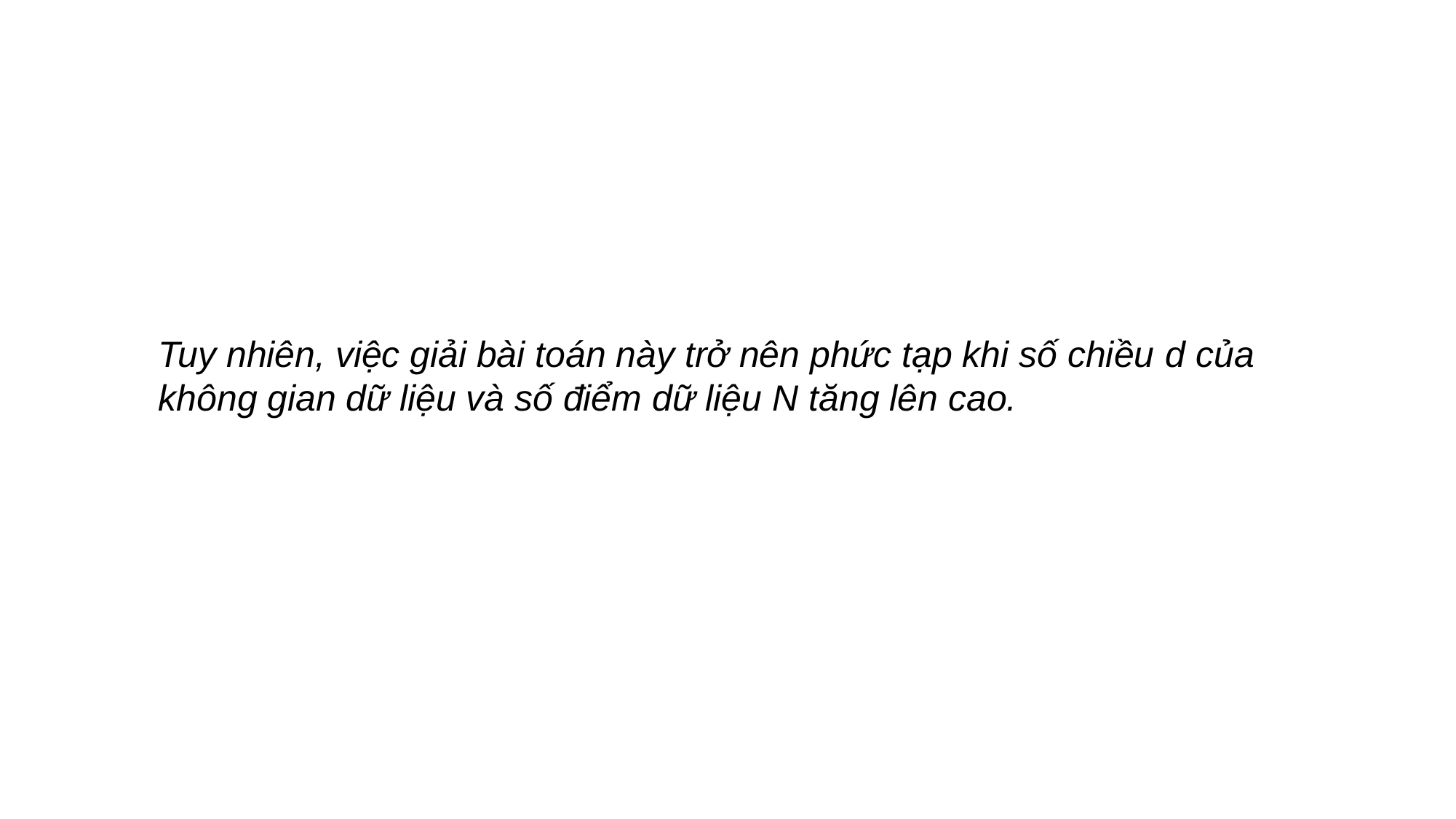

Tuy nhiên, việc giải bài toán này trở nên phức tạp khi số chiều d của không gian dữ liệu và số điểm dữ liệu N tăng lên cao.